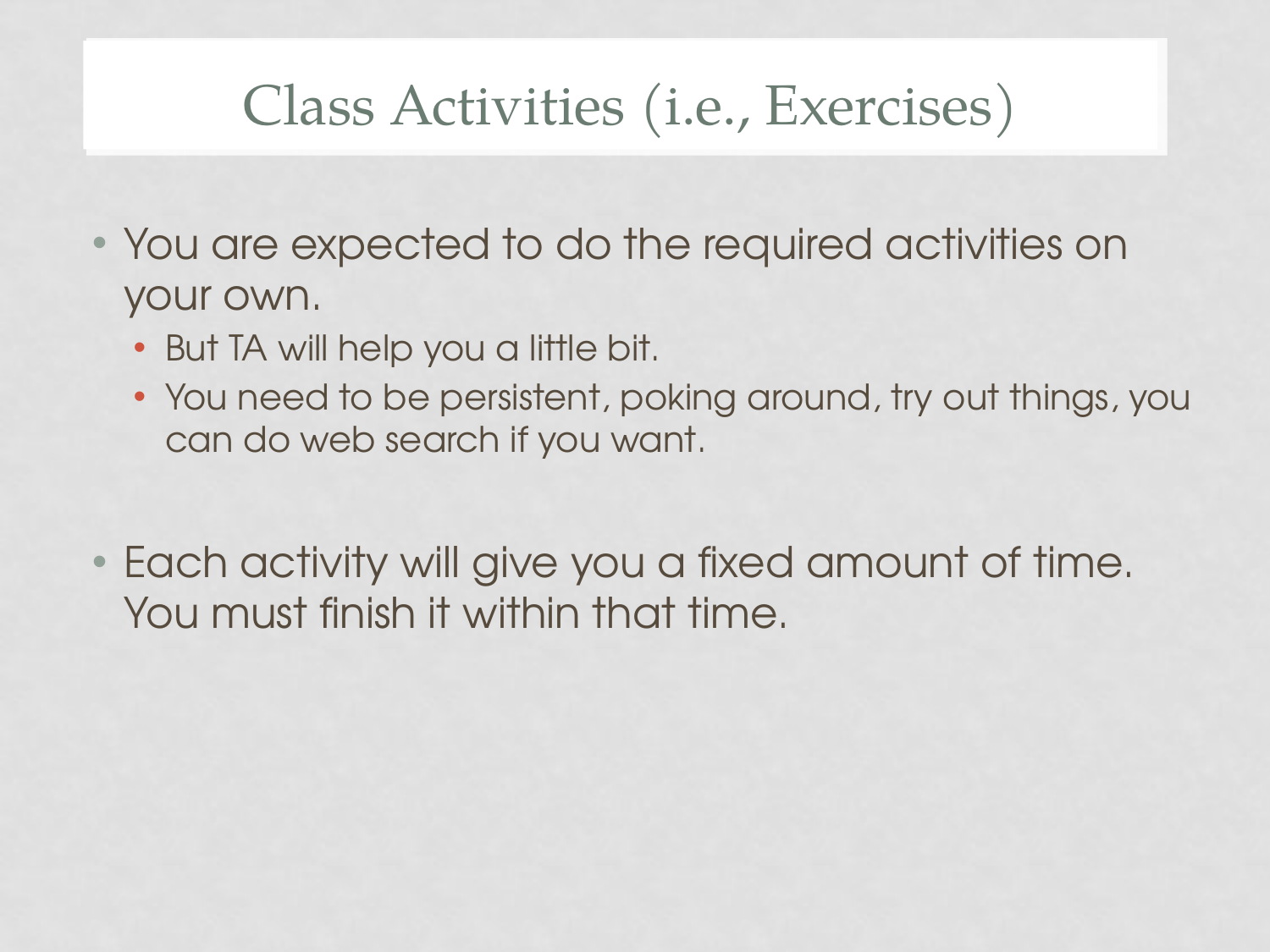

# Class Activities (i.e., Exercises)
You are expected to do the required activities on your own.
But TA will help you a little bit.
You need to be persistent, poking around, try out things, you can do web search if you want.

Each activity will give you a fixed amount of time. You must finish it within that time.